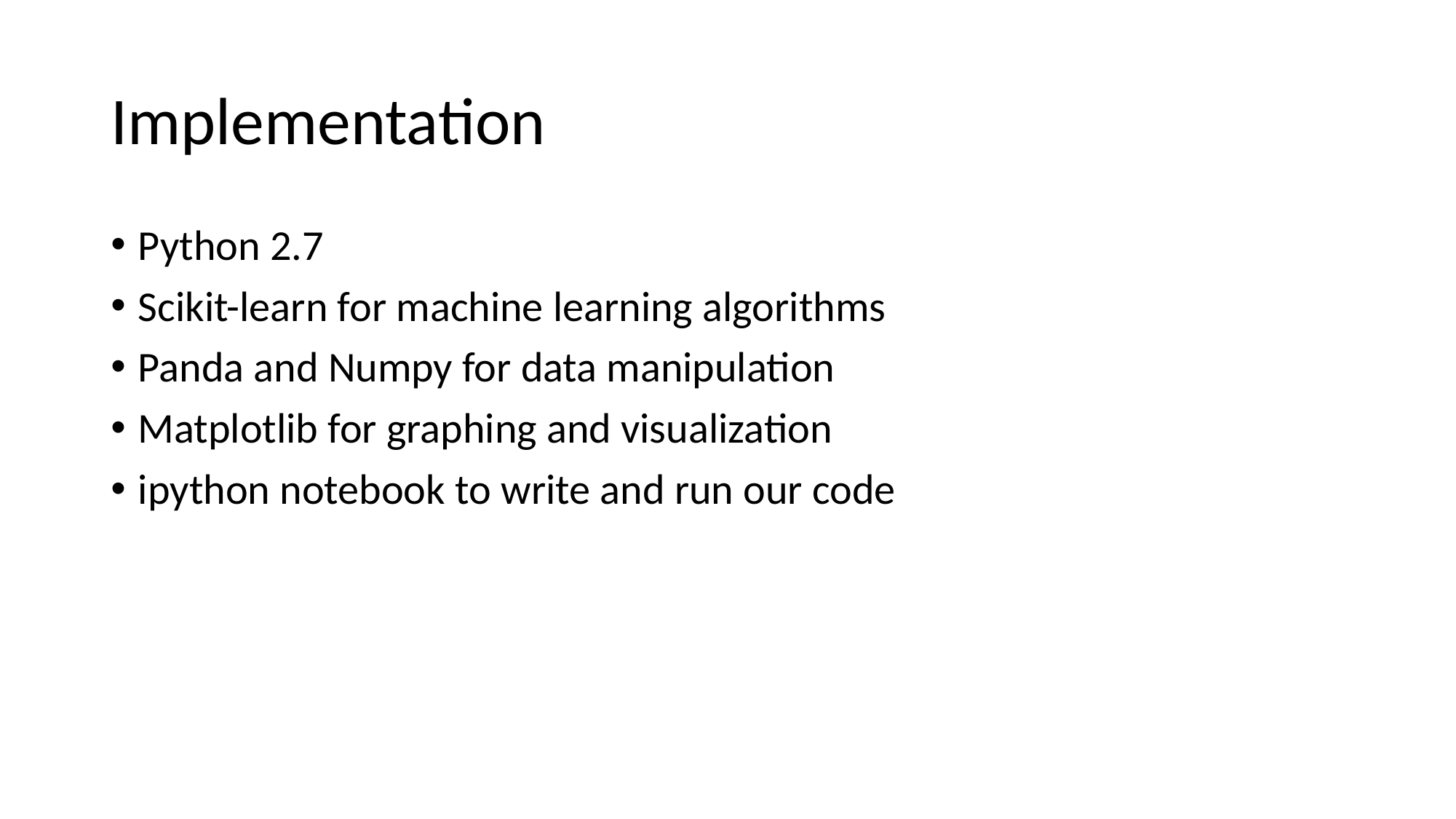

# Implementation
Python 2.7
Scikit-learn for machine learning algorithms
Panda and Numpy for data manipulation
Matplotlib for graphing and visualization
ipython notebook to write and run our code